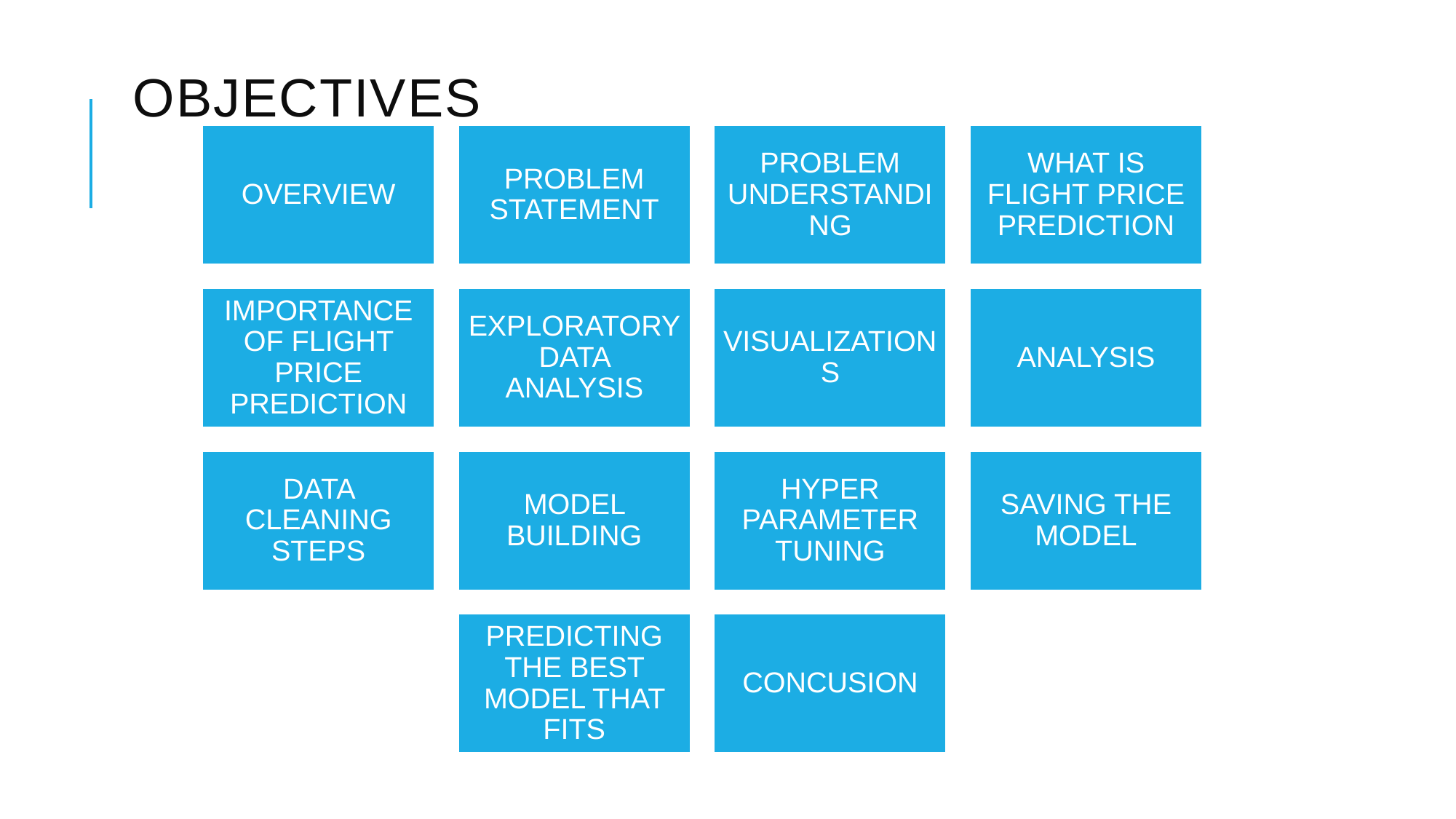

# OBJECTIVES
OVERVIEW
PROBLEM STATEMENT
PROBLEM UNDERSTANDING
WHAT IS FLIGHT PRICE PREDICTION
IMPORTANCE OF FLIGHT PRICE PREDICTION
EXPLORATORY DATA ANALYSIS
VISUALIZATIONS
ANALYSIS
DATA CLEANING STEPS
MODEL BUILDING
HYPER PARAMETER TUNING
SAVING THE MODEL
PREDICTING THE BEST MODEL THAT FITS
CONCUSION